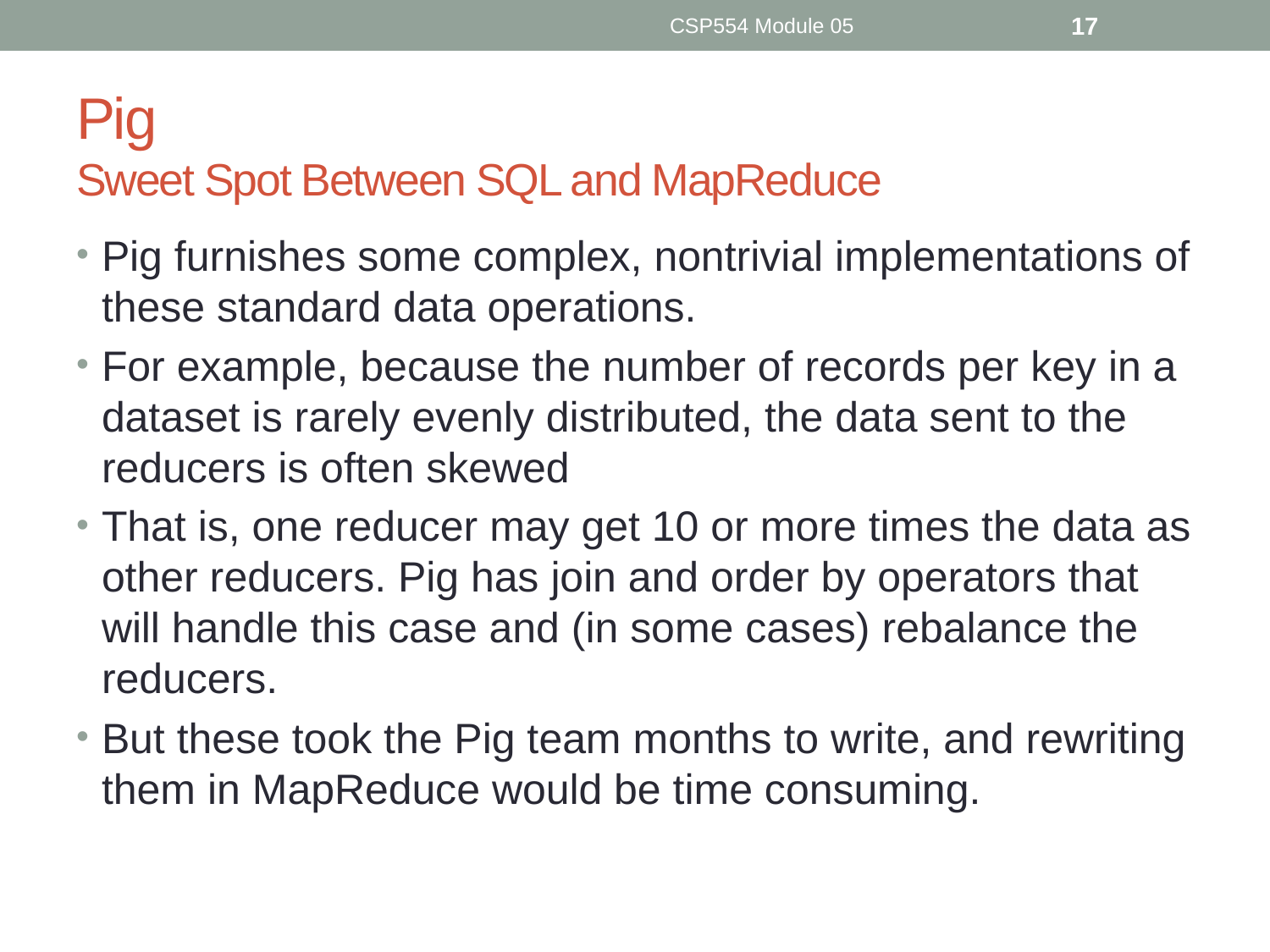

CSP554 Module 05
17
# Pig Sweet Spot Between SQL and MapReduce
Pig furnishes some complex, nontrivial implementations of these standard data operations.
For example, because the number of records per key in a dataset is rarely evenly distributed, the data sent to the reducers is often skewed
That is, one reducer may get 10 or more times the data as other reducers. Pig has join and order by operators that will handle this case and (in some cases) rebalance the reducers.
But these took the Pig team months to write, and rewriting them in MapReduce would be time consuming.